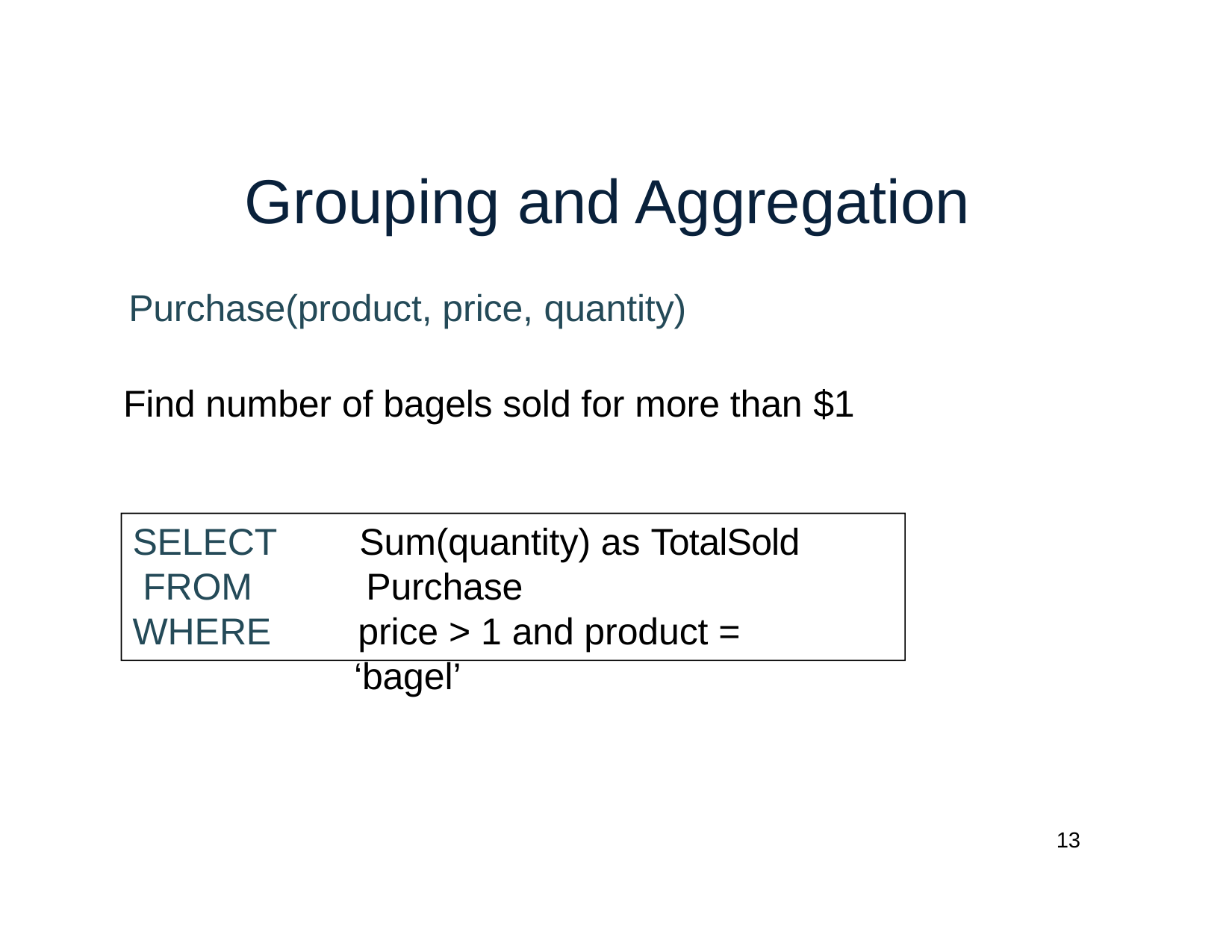

# Grouping and Aggregation
Purchase(product, price, quantity)

Find number of bagels sold for more than $1

SELECT  FROM  WHERE
Sum(quantity) as TotalSold  Purchase
price > 1 and product = ‘bagel’
13